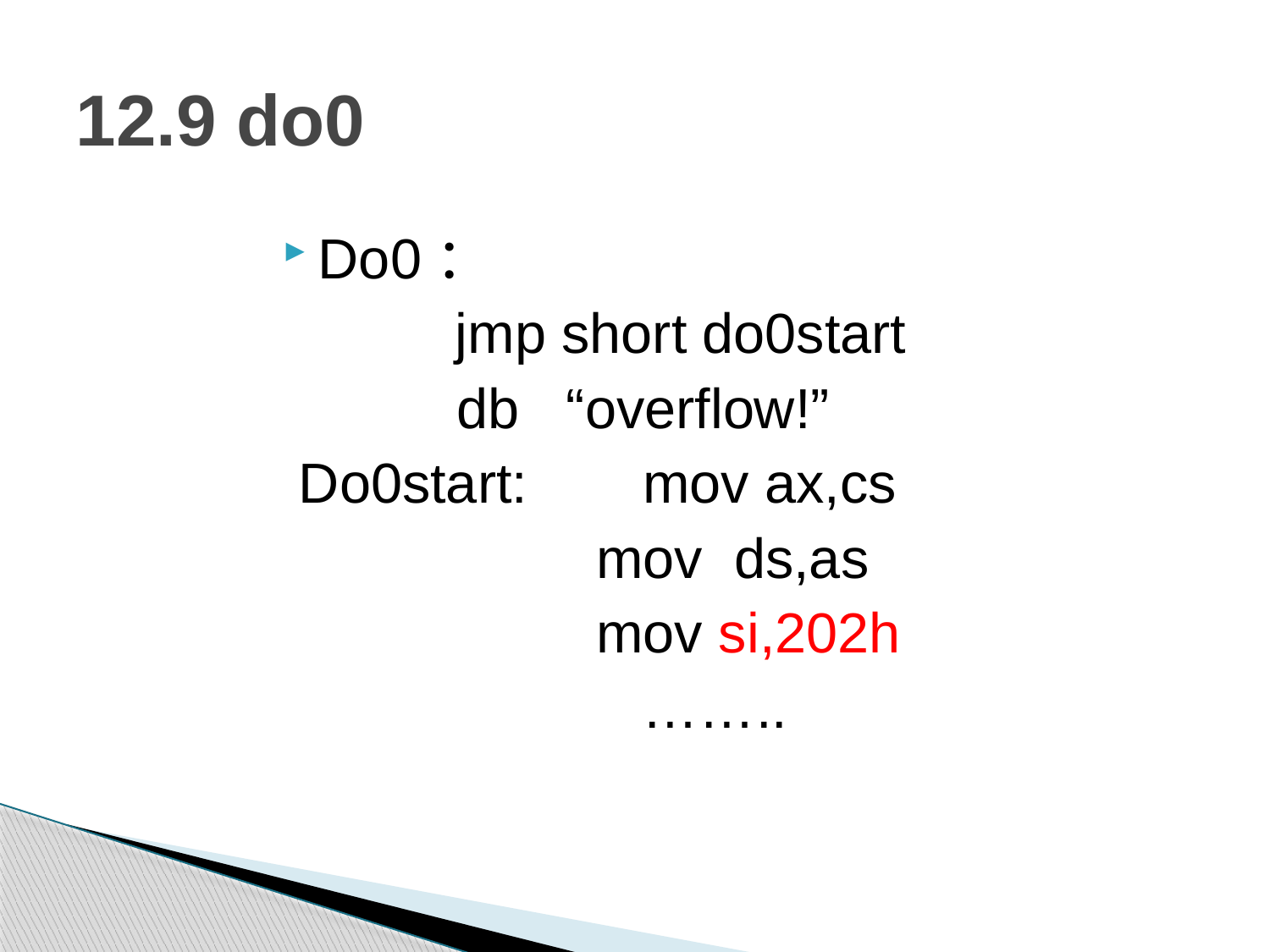

# 12.9 do0
Do0：
            jmp short do0start
 	    db   “overflow!”
  Do0start:  　mov ax,cs
                     mov  ds,as
                     mov si,202h
                        ……..